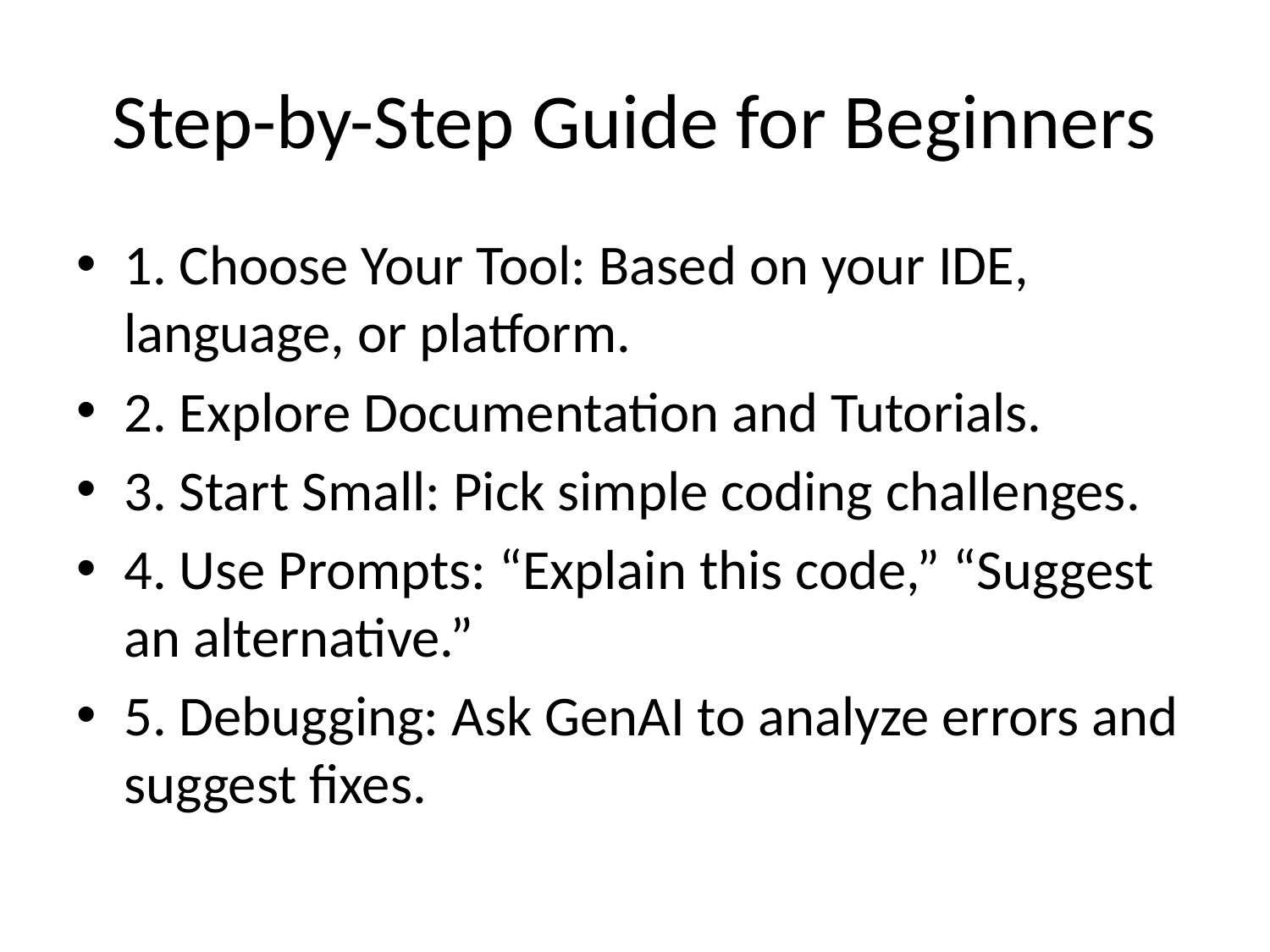

# Step-by-Step Guide for Beginners
1. Choose Your Tool: Based on your IDE, language, or platform.
2. Explore Documentation and Tutorials.
3. Start Small: Pick simple coding challenges.
4. Use Prompts: “Explain this code,” “Suggest an alternative.”
5. Debugging: Ask GenAI to analyze errors and suggest fixes.